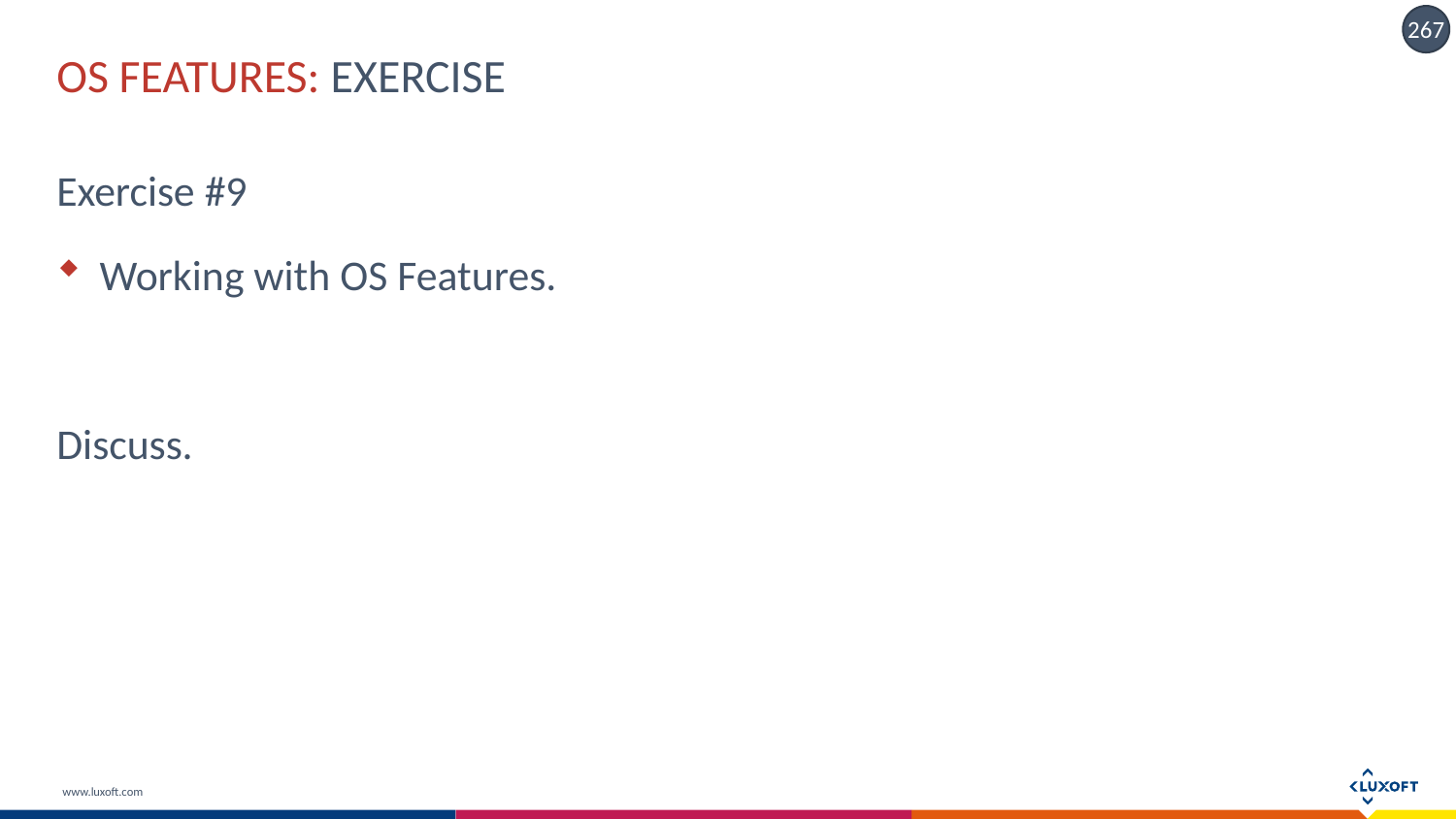

# OS FEATURES: Exercise
Exercise #9
Working with OS Features.

Discuss.